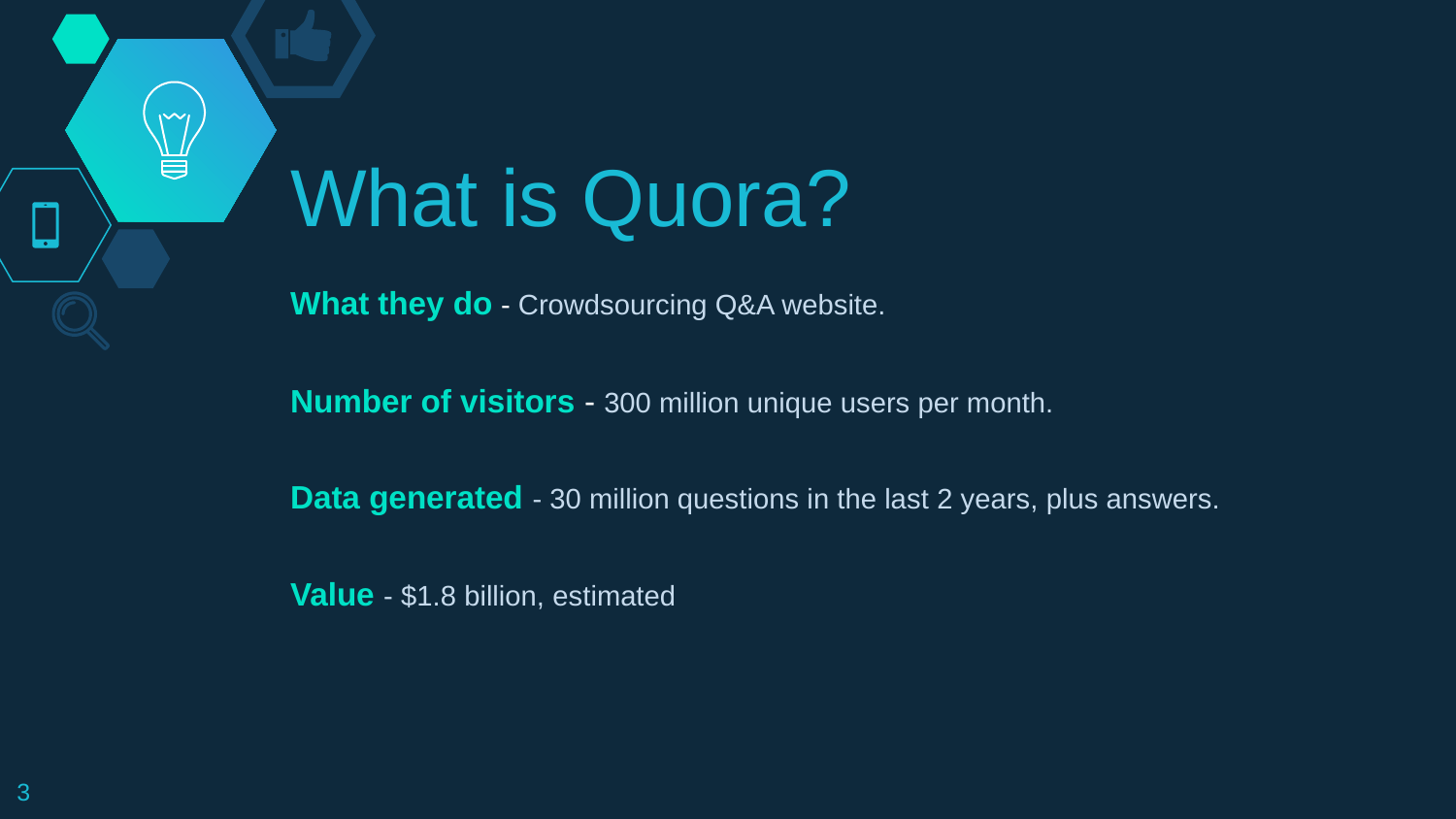

# What is Quora?
What they do - Crowdsourcing Q&A website.

Number of visitors - 300 million unique users per month.

Data generated - 30 million questions in the last 2 years, plus answers.

Value - $1.8 billion, estimated

3